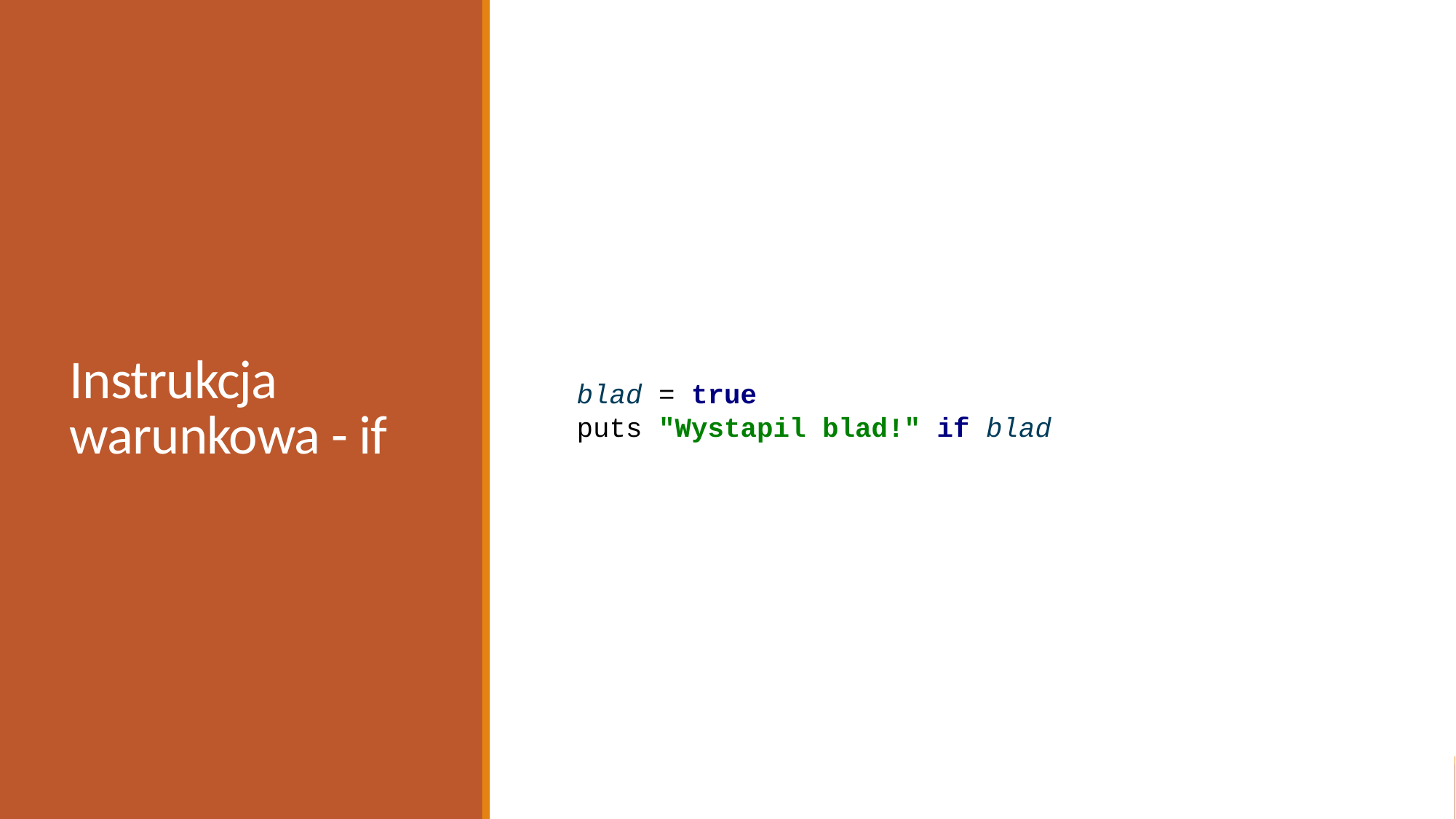

# Instrukcja warunkowa - if
blad = true
puts "Wystapil blad!" if blad